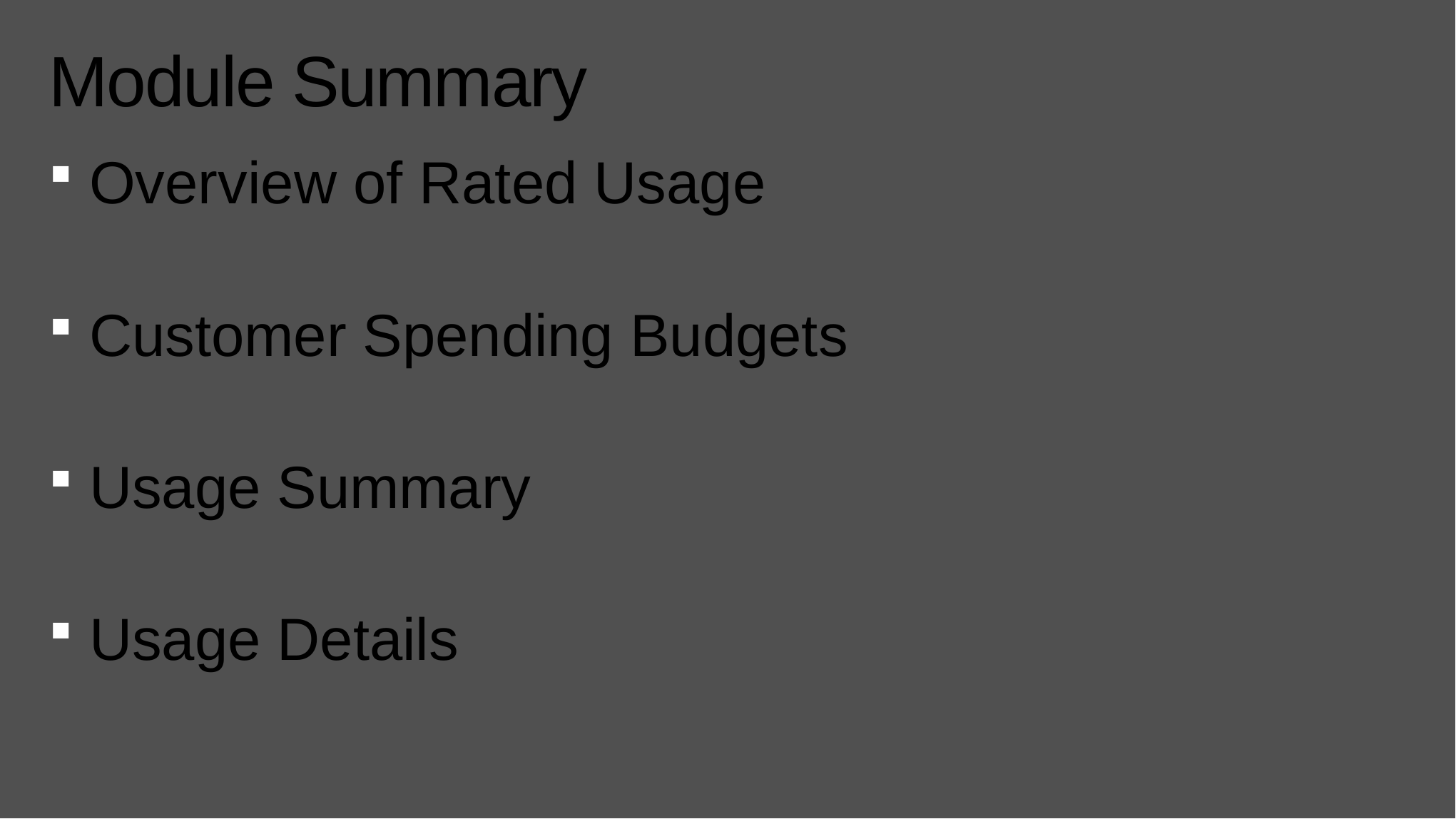

# Module Summary
Overview of Rated Usage

Customer Spending Budgets

Usage Summary

Usage Details